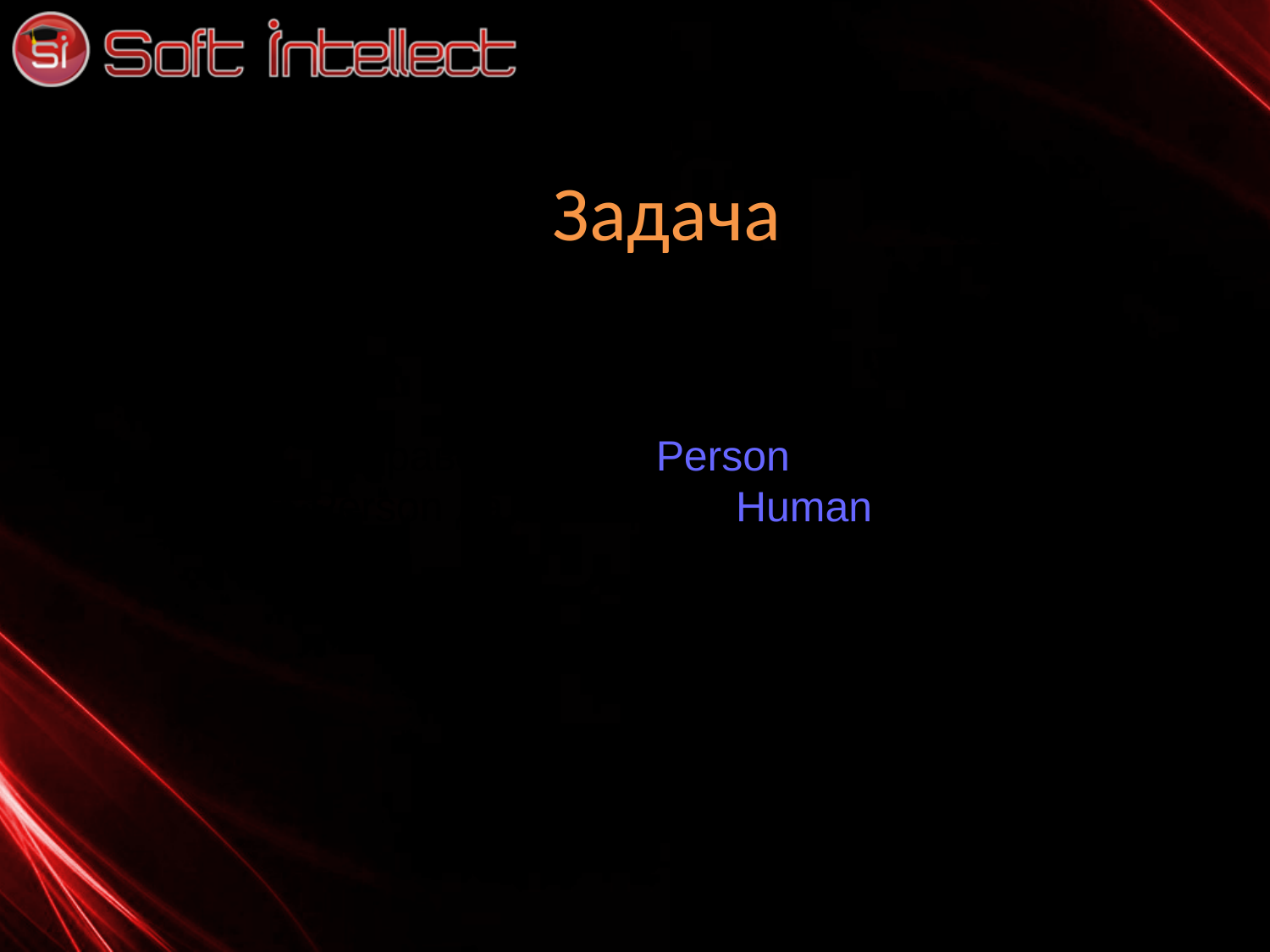

Задача
Направете клас : Person
Person да наследява Human